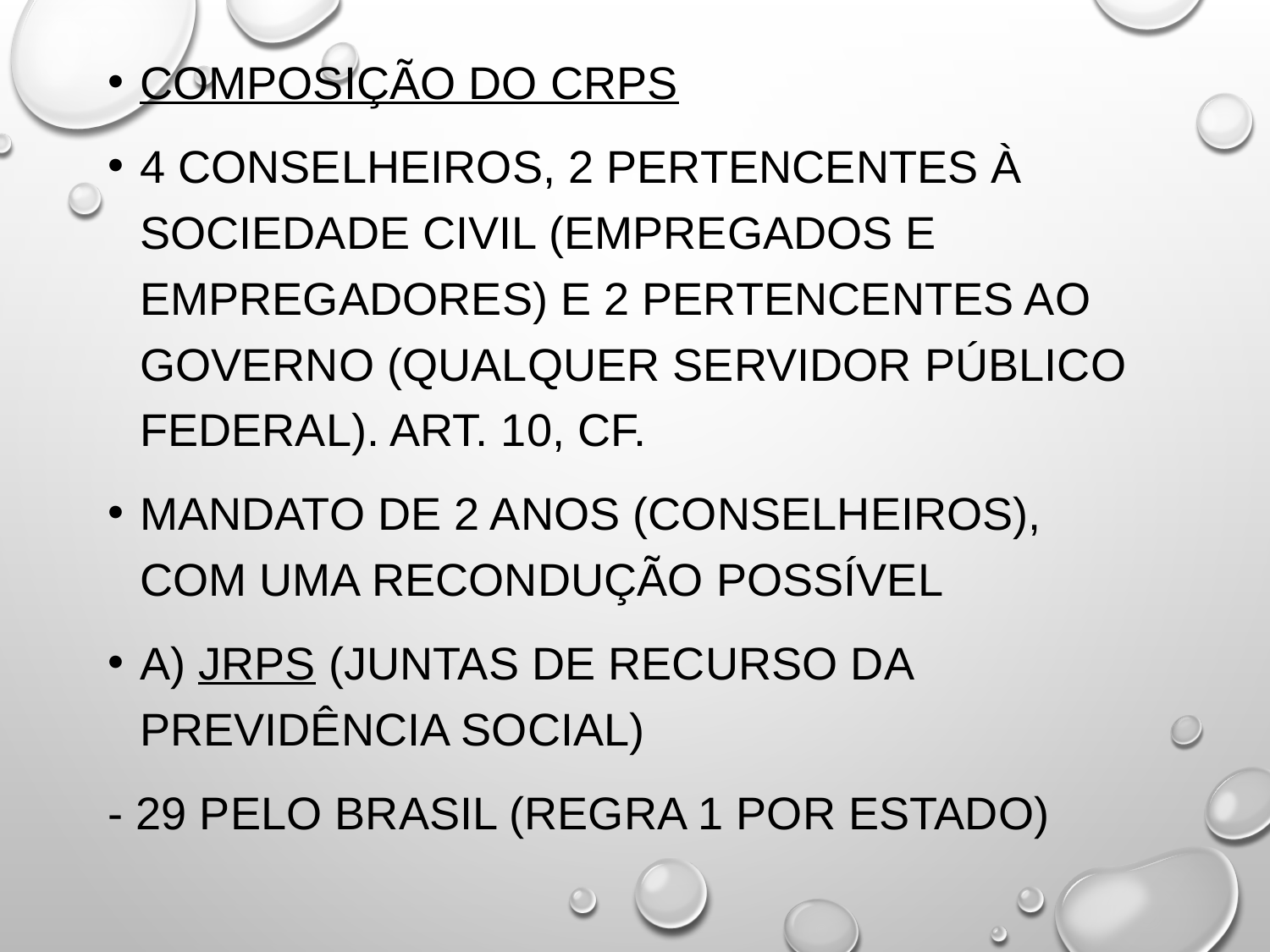

Composição do CRPS
4 conselheiros, 2 pertencentes à sociedade civil (empregados e empregadores) e 2 pertencentes ao governo (qualquer servidor público federal). Art. 10, CF.
Mandato de 2 anos (Conselheiros), com uma recondução possível
a) JRPS (Juntas de Recurso da Previdência Social)
- 29 pelo Brasil (regra 1 por estado)

#